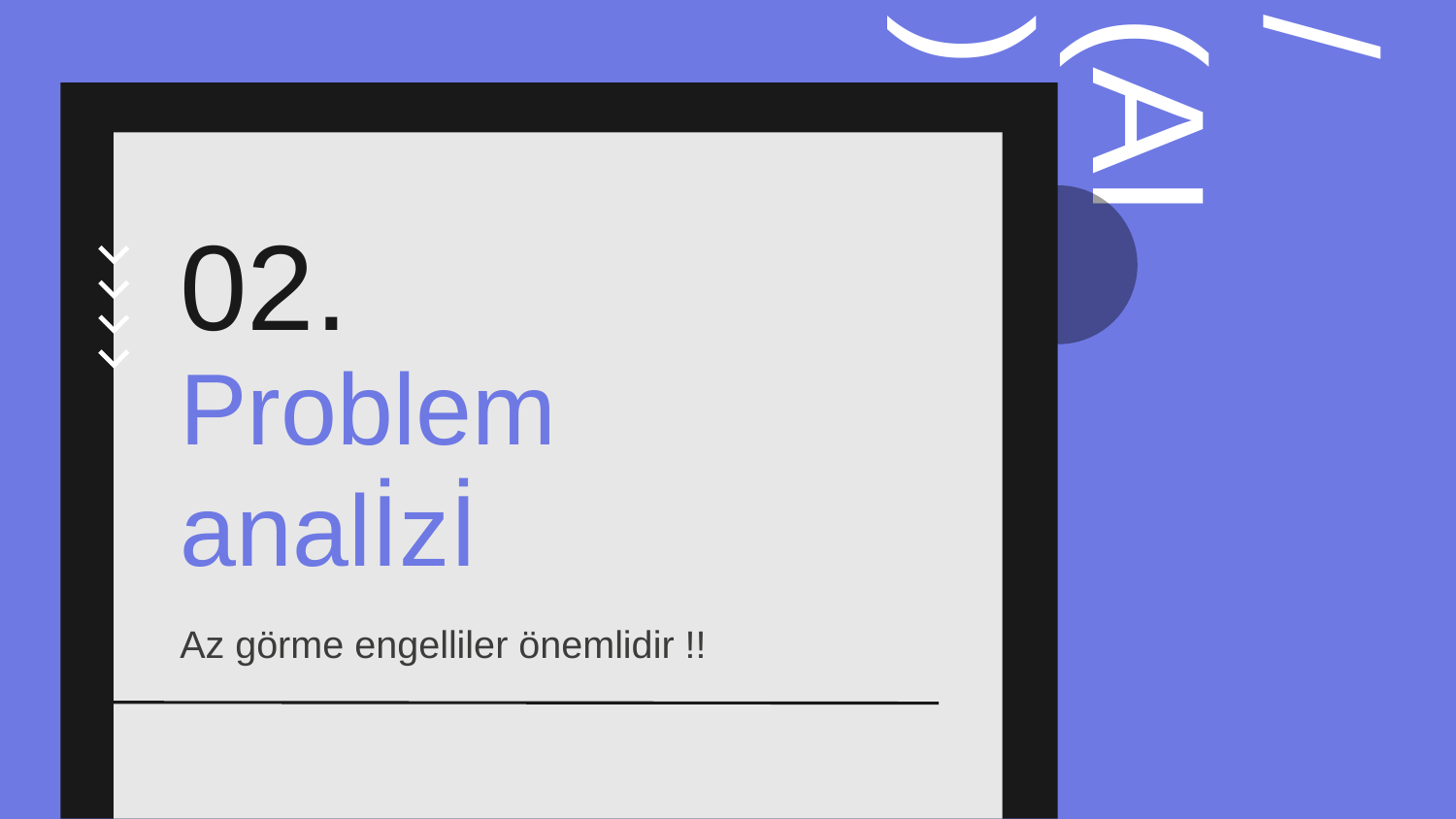

02.

# Problem analİzİ
Az görme engelliler önemlidir !!